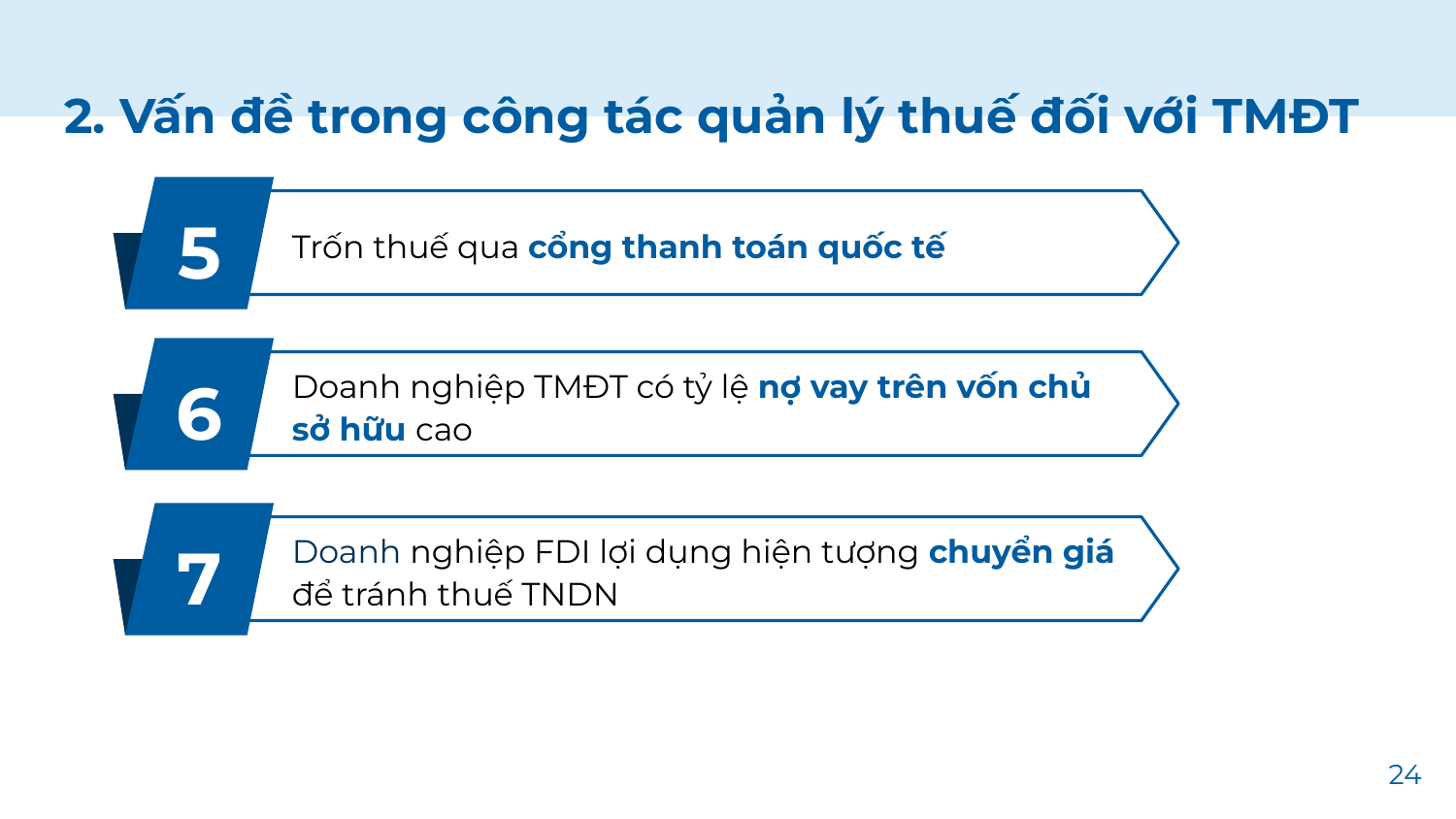

# 2. Vấn đề trong công tác quản lý thuế đối với TMĐT

Trốn thuế qua cổng thanh toán quốc tế
5

Doanh nghiệp TMĐT có tỷ lệ nợ vay trên vốn chủ sở hữu cao
6

Doanh nghiệp FDI lợi dụng hiện tượng chuyển giá để tránh thuế TNDN
7

24